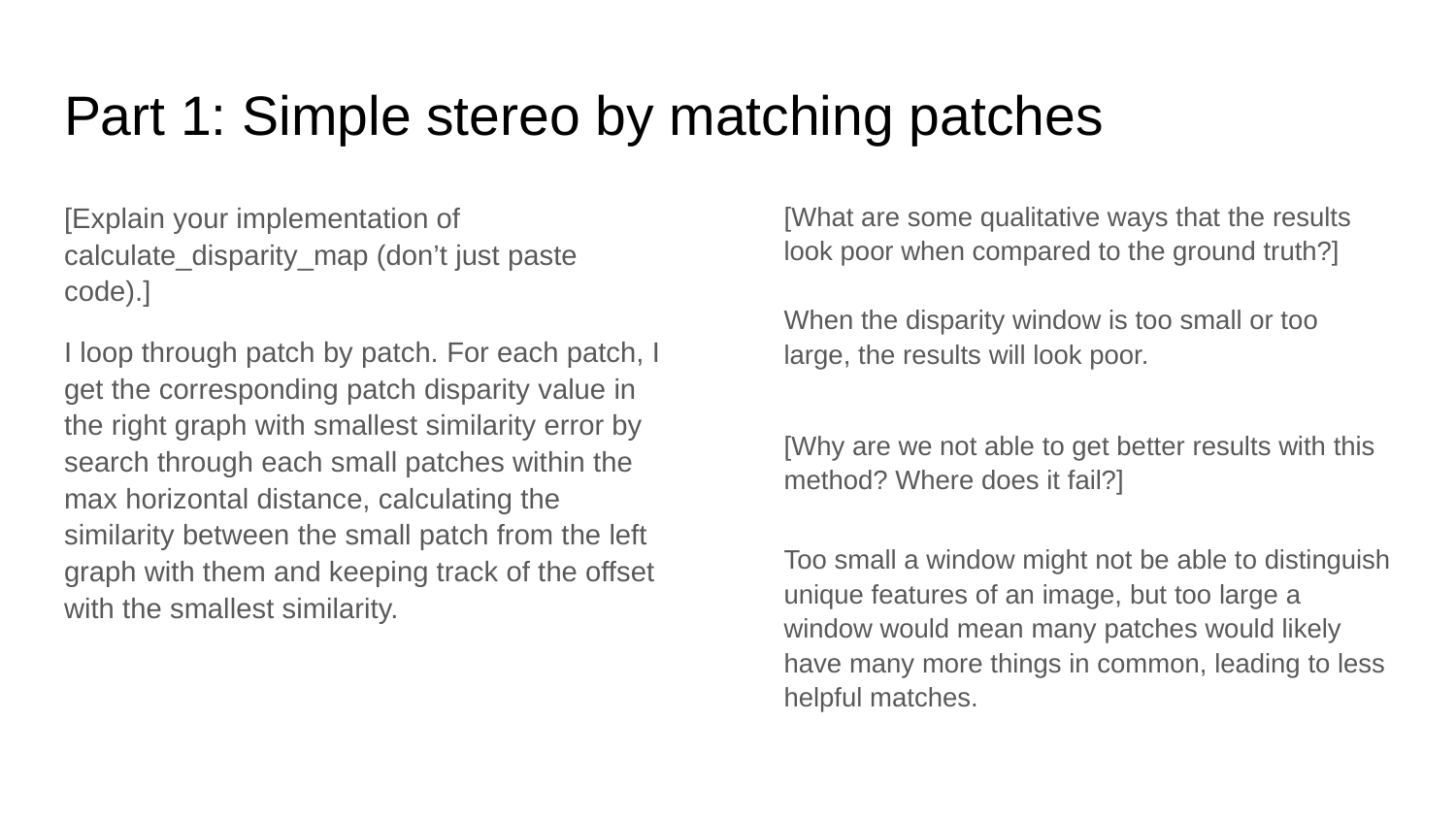

# Part 1: Simple stereo by matching patches

[Explain your implementation of calculate_disparity_map (don’t just paste code).]
I loop through patch by patch. For each patch, I get the corresponding patch disparity value in the right graph with smallest similarity error by search through each small patches within the max horizontal distance, calculating the similarity between the small patch from the left graph with them and keeping track of the offset with the smallest similarity.
[What are some qualitative ways that the results look poor when compared to the ground truth?]

When the disparity window is too small or too large, the results will look poor.

[Why are we not able to get better results with this method? Where does it fail?]
Too small a window might not be able to distinguish unique features of an image, but too large a window would mean many patches would likely have many more things in common, leading to less helpful matches.